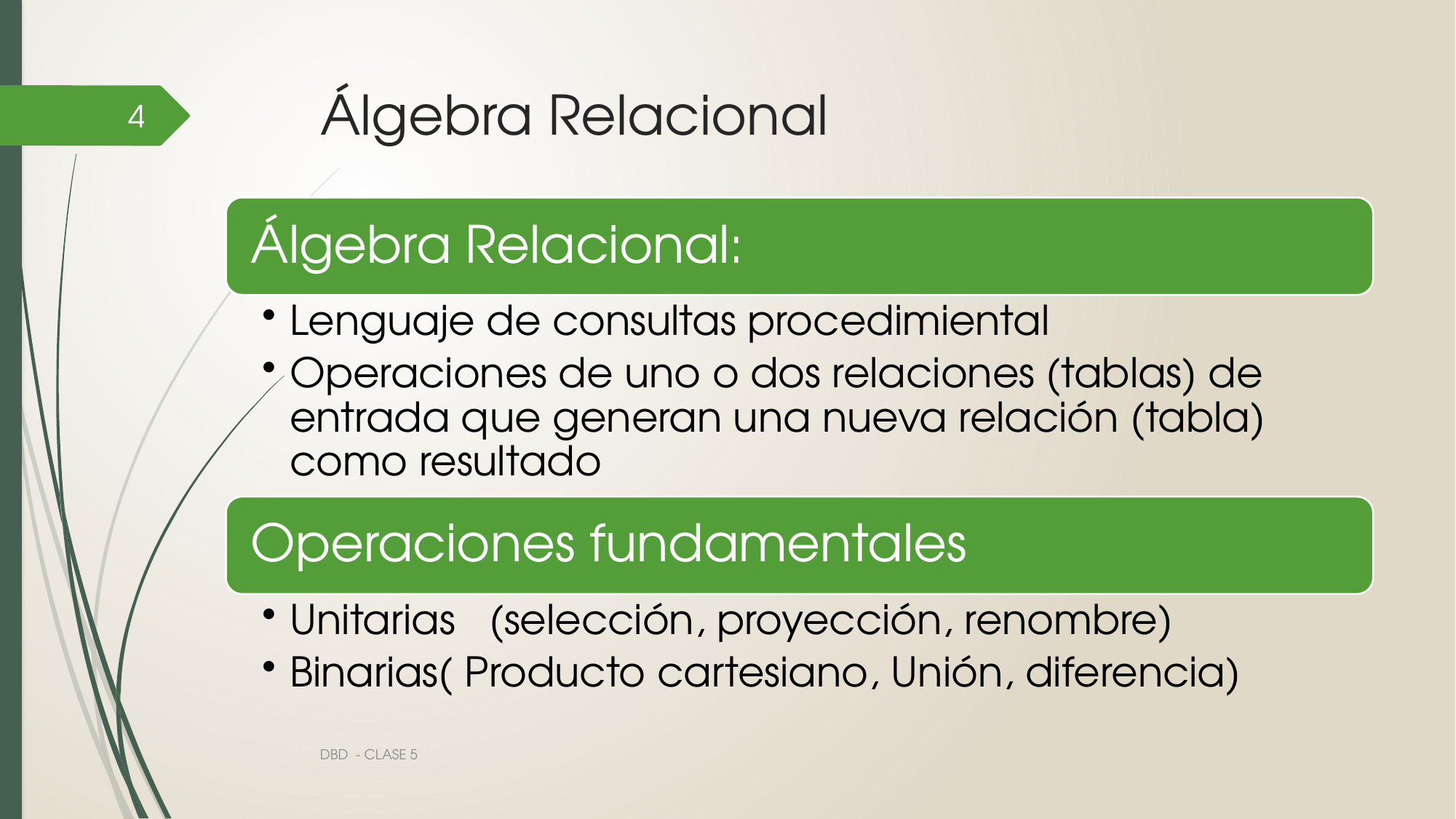

# Álgebra Relacional
4
Álgebra Relacional:
Lenguaje de consultas procedimiental
Operaciones de uno o dos relaciones (tablas) de entrada que generan una nueva relación (tabla) como resultado
Operaciones fundamentales
Unitarias   (selección, proyección, renombre)
Binarias( Producto cartesiano, Unión, diferencia)
DBD  - CLASE 5